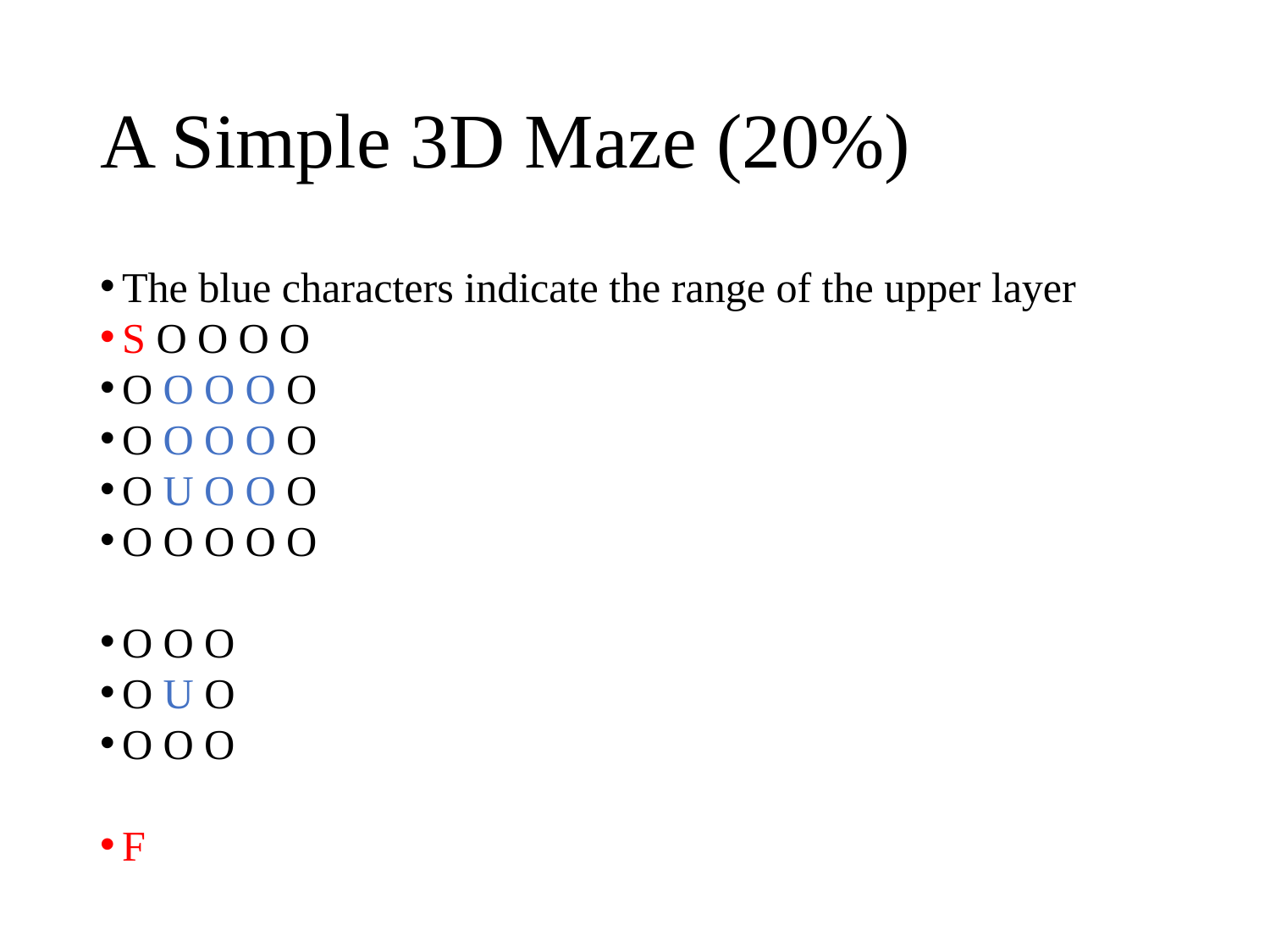

# A Simple 3D Maze (20%)
The blue characters indicate the range of the upper layer
S O O O O
O O O O O
O O O O O
O U O O O
O O O O O

O O O
O U O
O O O

F